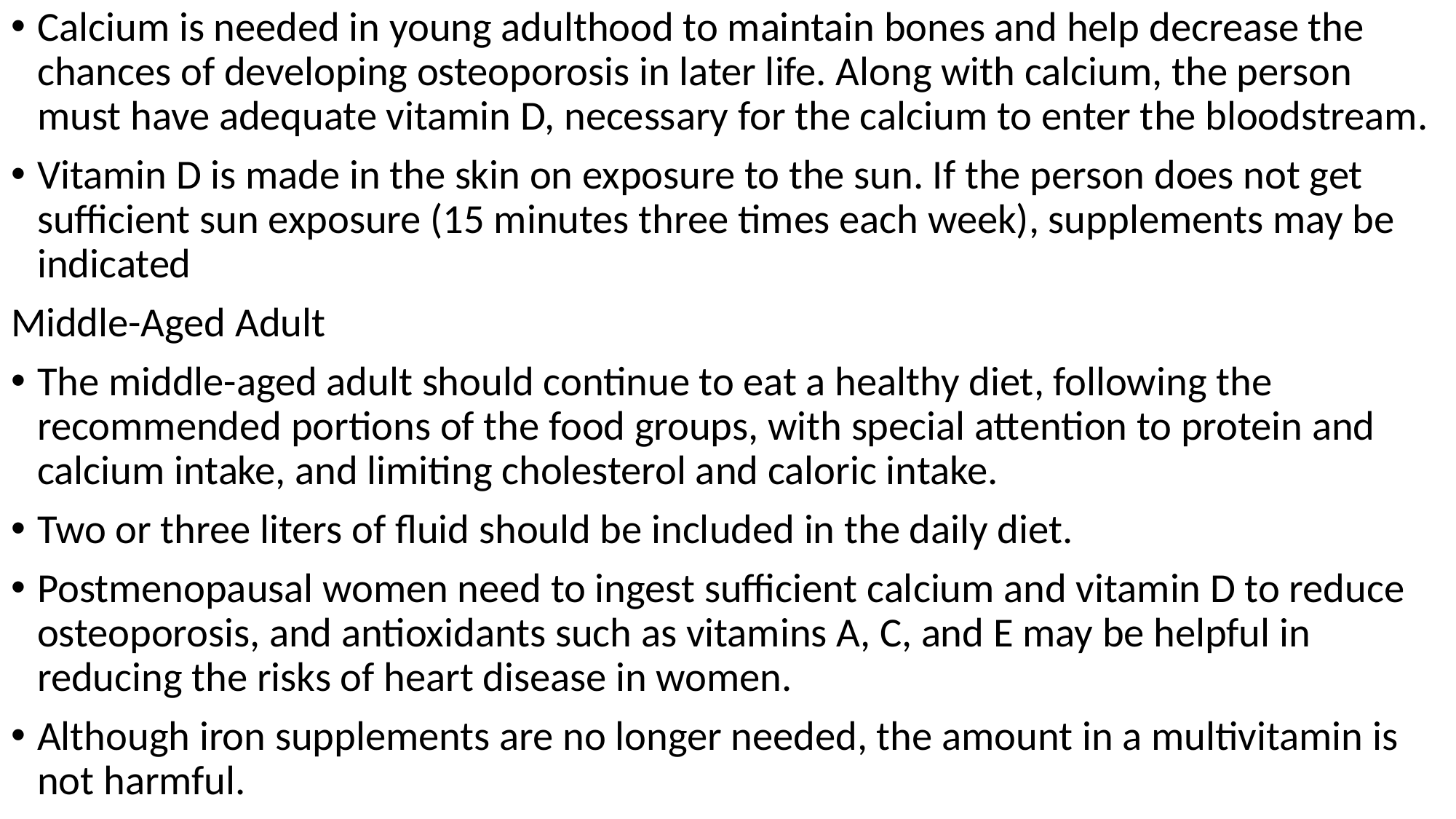

Calcium is needed in young adulthood to maintain bones and help decrease the chances of developing osteoporosis in later life. Along with calcium, the person must have adequate vitamin D, necessary for the calcium to enter the bloodstream.
Vitamin D is made in the skin on exposure to the sun. If the person does not get sufficient sun exposure (15 minutes three times each week), supplements may be indicated
Middle-Aged Adult
The middle-aged adult should continue to eat a healthy diet, following the recommended portions of the food groups, with special attention to protein and calcium intake, and limiting cholesterol and caloric intake.
Two or three liters of fluid should be included in the daily diet.
Postmenopausal women need to ingest sufficient calcium and vitamin D to reduce osteoporosis, and antioxidants such as vitamins A, C, and E may be helpful in reducing the risks of heart disease in women.
Although iron supplements are no longer needed, the amount in a multivitamin is not harmful.